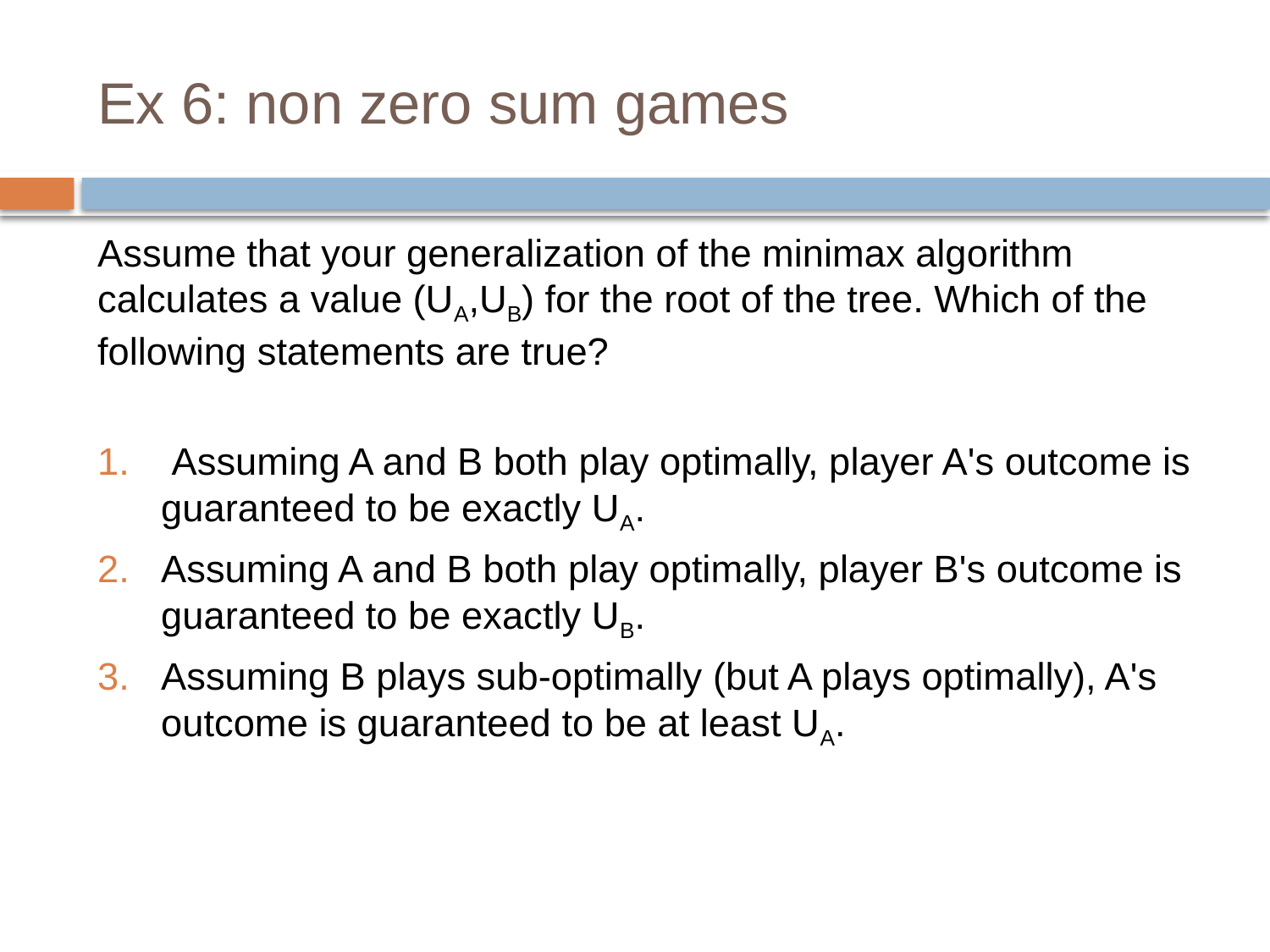

# Ex 6: non zero sum games
Assume that your generalization of the minimax algorithm calculates a value (UA,UB) for the root of the tree. Which of the following statements are true?

 Assuming A and B both play optimally, player A's outcome is guaranteed to be exactly UA.
Assuming A and B both play optimally, player B's outcome is guaranteed to be exactly UB.
Assuming B plays sub-optimally (but A plays optimally), A's outcome is guaranteed to be at least UA.